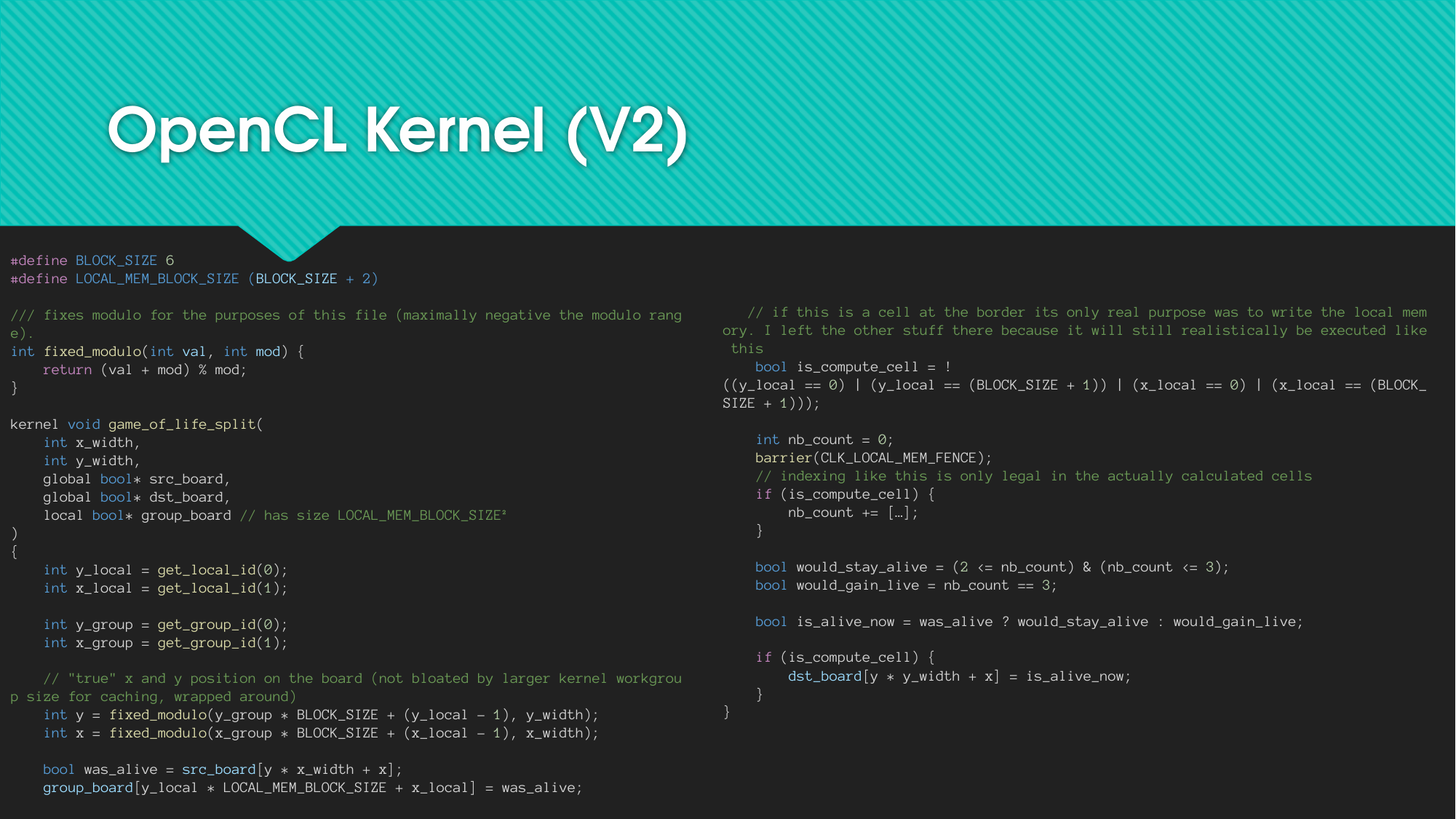

# OpenCL Kernel (V2)
#define BLOCK_SIZE 6
#define LOCAL_MEM_BLOCK_SIZE (BLOCK_SIZE + 2)
/// fixes modulo for the purposes of this file (maximally negative the modulo range).
int fixed_modulo(int val, int mod) {
    return (val + mod) % mod;
}
kernel void game_of_life_split(
    int x_width,
    int y_width,
    global bool* src_board,
    global bool* dst_board,
    local bool* group_board // has size LOCAL_MEM_BLOCK_SIZE²
)
{
    int y_local = get_local_id(0);
    int x_local = get_local_id(1);
    int y_group = get_group_id(0);
    int x_group = get_group_id(1);
    // "true" x and y position on the board (not bloated by larger kernel workgroup size for caching, wrapped around)
    int y = fixed_modulo(y_group * BLOCK_SIZE + (y_local - 1), y_width);
    int x = fixed_modulo(x_group * BLOCK_SIZE + (x_local - 1), x_width);
    bool was_alive = src_board[y * x_width + x];
    group_board[y_local * LOCAL_MEM_BLOCK_SIZE + x_local] = was_alive;
   // if this is a cell at the border its only real purpose was to write the local memory. I left the other stuff there because it will still realistically be executed like this
    bool is_compute_cell = !((y_local == 0) | (y_local == (BLOCK_SIZE + 1)) | (x_local == 0) | (x_local == (BLOCK_SIZE + 1)));
    int nb_count = 0;
    barrier(CLK_LOCAL_MEM_FENCE);
    // indexing like this is only legal in the actually calculated cells
    if (is_compute_cell) {
        nb_count += […];
    }
    bool would_stay_alive = (2 <= nb_count) & (nb_count <= 3);
    bool would_gain_live = nb_count == 3;
    bool is_alive_now = was_alive ? would_stay_alive : would_gain_live;

    if (is_compute_cell) {
        dst_board[y * y_width + x] = is_alive_now;
    }
}